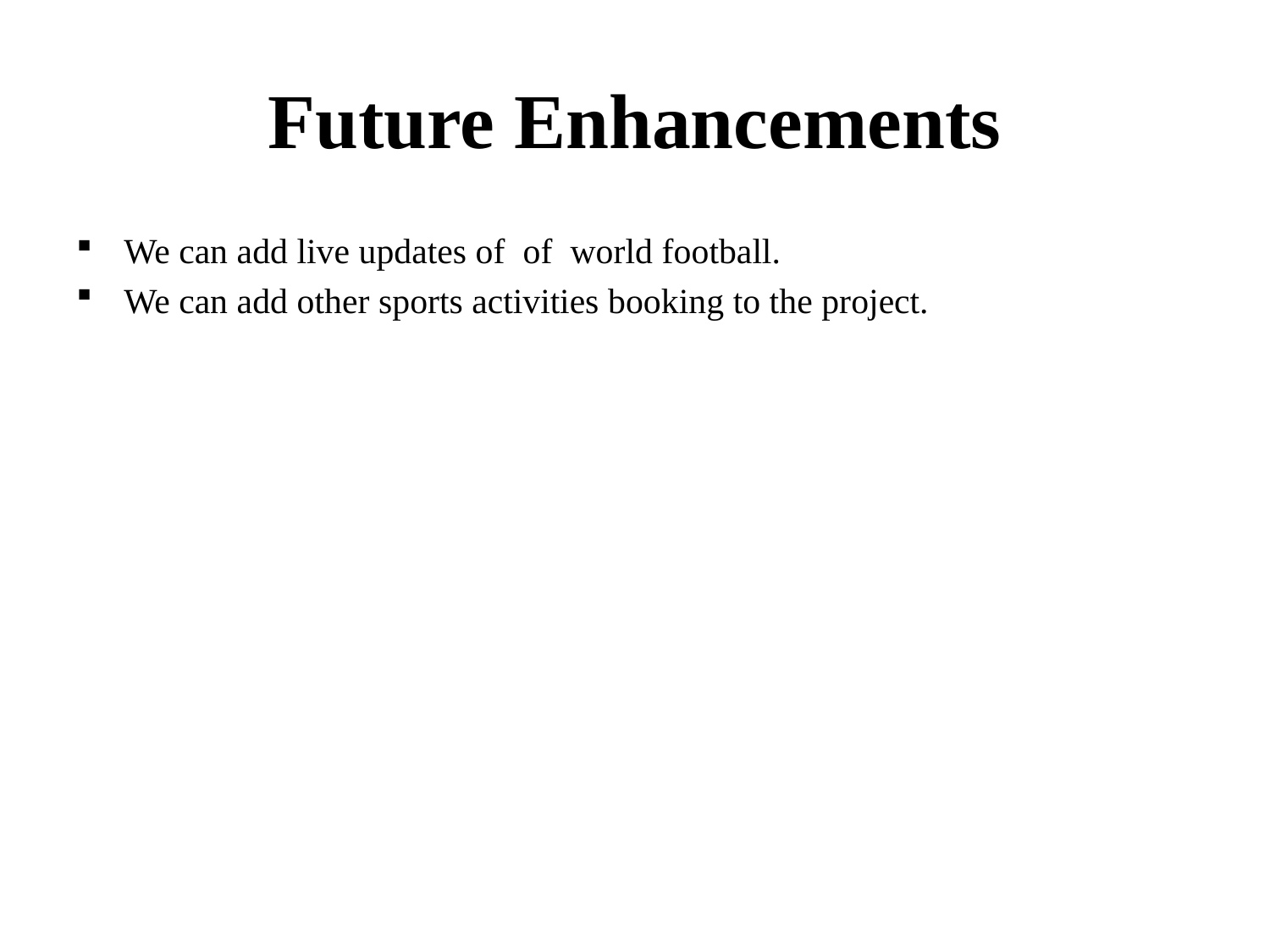

# Future Enhancements
We can add live updates of  of  world football.
We can add other sports activities booking to the project.